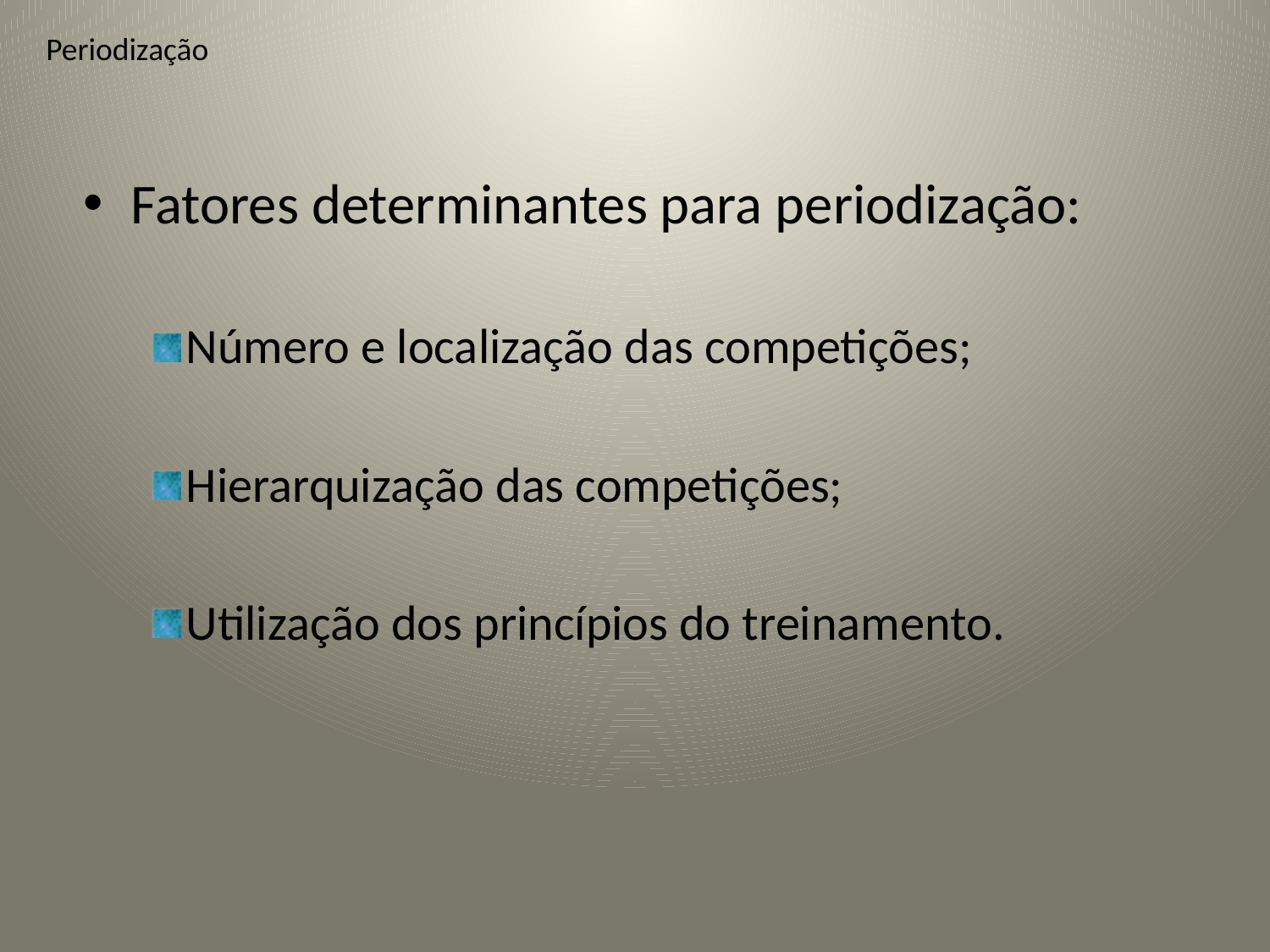

# Periodização
Fatores determinantes para periodização:

Número e localização das competições;

Hierarquização das competições;

Utilização dos princípios do treinamento.